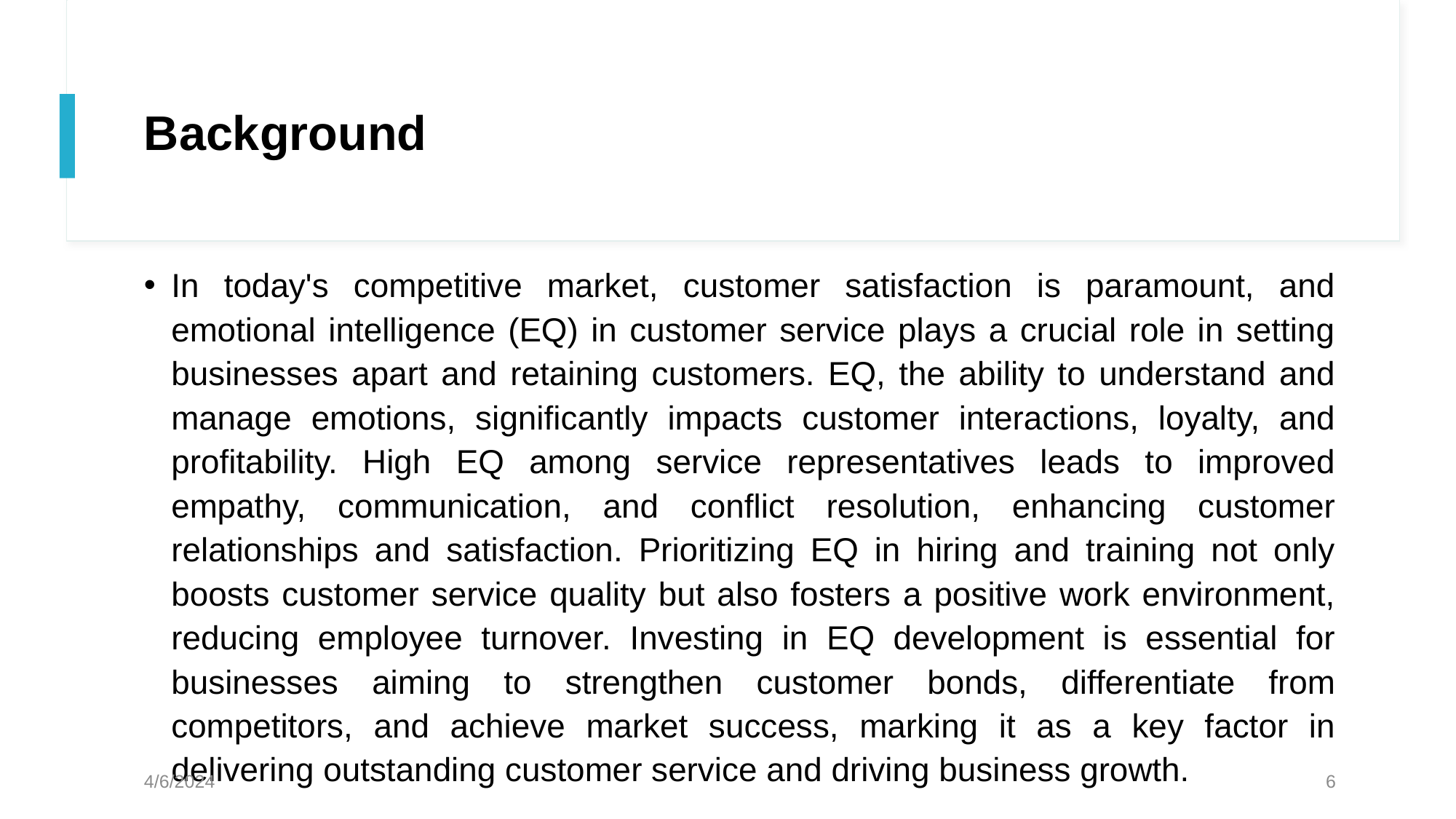

# Background
In today's competitive market, customer satisfaction is paramount, and emotional intelligence (EQ) in customer service plays a crucial role in setting businesses apart and retaining customers. EQ, the ability to understand and manage emotions, significantly impacts customer interactions, loyalty, and profitability. High EQ among service representatives leads to improved empathy, communication, and conflict resolution, enhancing customer relationships and satisfaction. Prioritizing EQ in hiring and training not only boosts customer service quality but also fosters a positive work environment, reducing employee turnover. Investing in EQ development is essential for businesses aiming to strengthen customer bonds, differentiate from competitors, and achieve market success, marking it as a key factor in delivering outstanding customer service and driving business growth.
4/6/2024
6